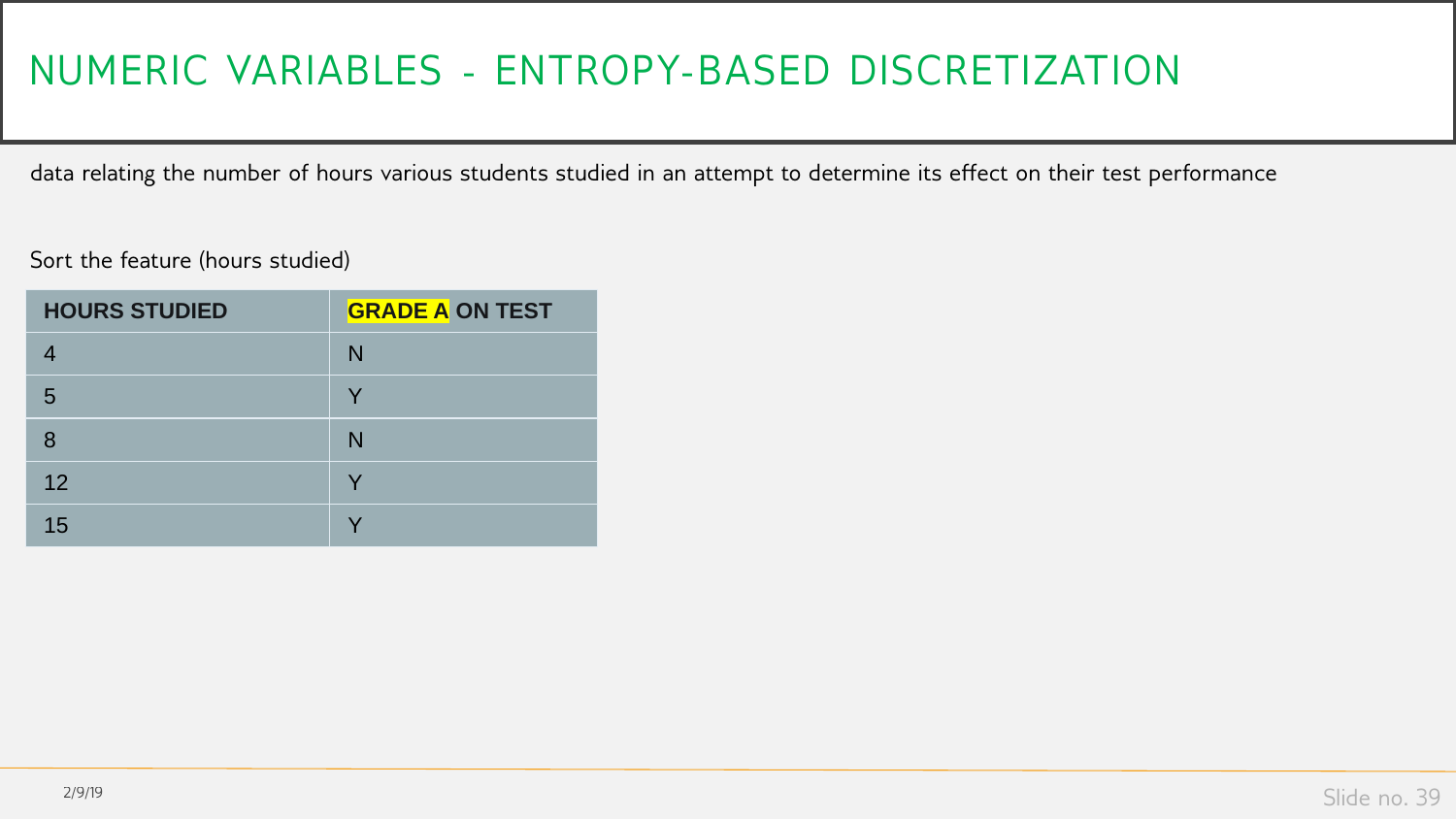

# Numeric variables - Entropy-Based Discretization
data relating the number of hours various students studied in an attempt to determine its effect on their test performance

Sort the feature (hours studied)
| HOURS STUDIED | Grade A ON TEST |
| --- | --- |
| 4 | N |
| 5 | Y |
| 8 | N |
| 12 | Y |
| 15 | Y |
2/9/19
Slide no. 39